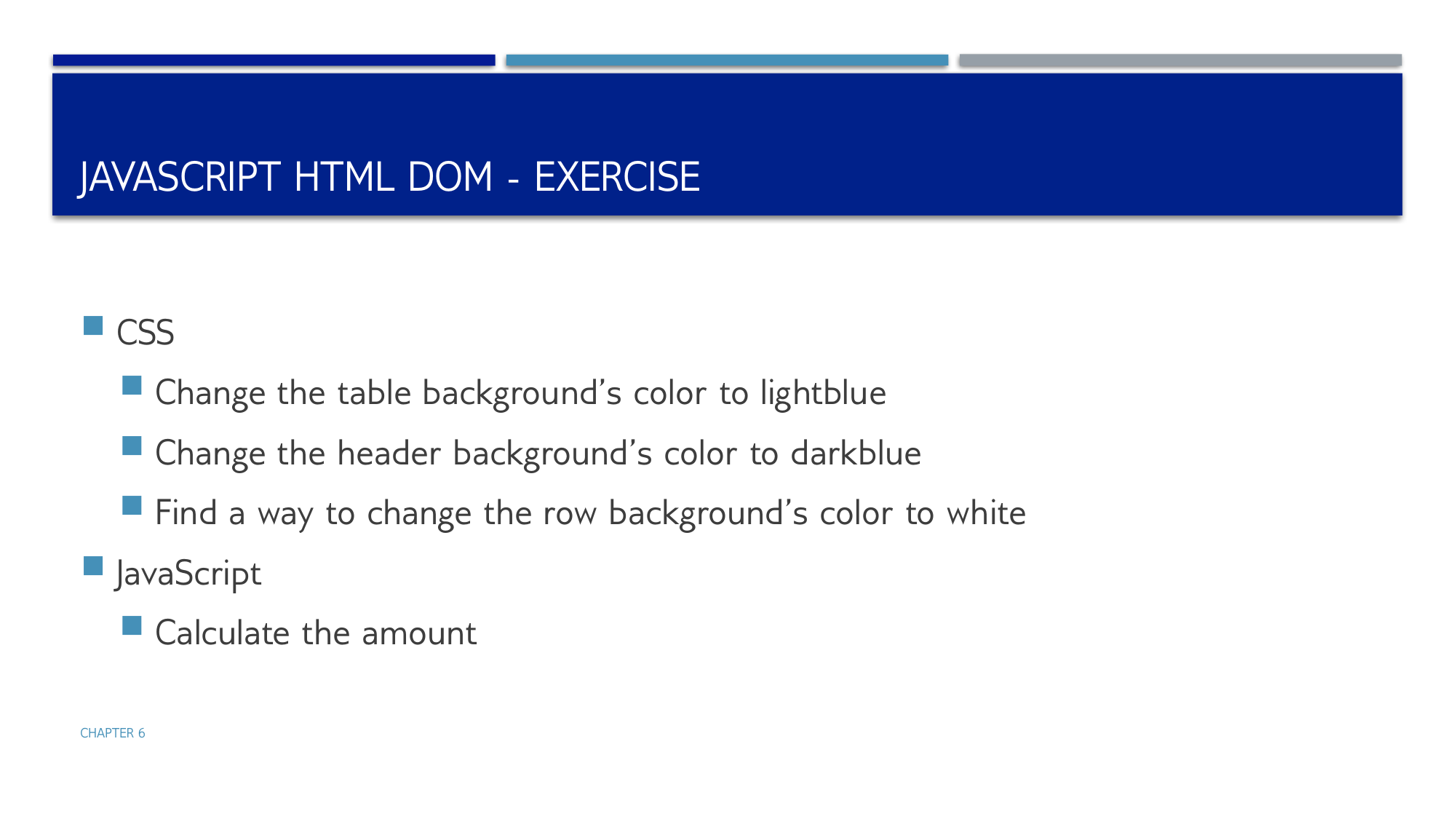

# JavaScript HTML DOM - Exercise
CSS
Change the table background’s color to lightblue
Change the header background’s color to darkblue
Find a way to change the row background’s color to white
JavaScript
Calculate the amount
Chapter 6